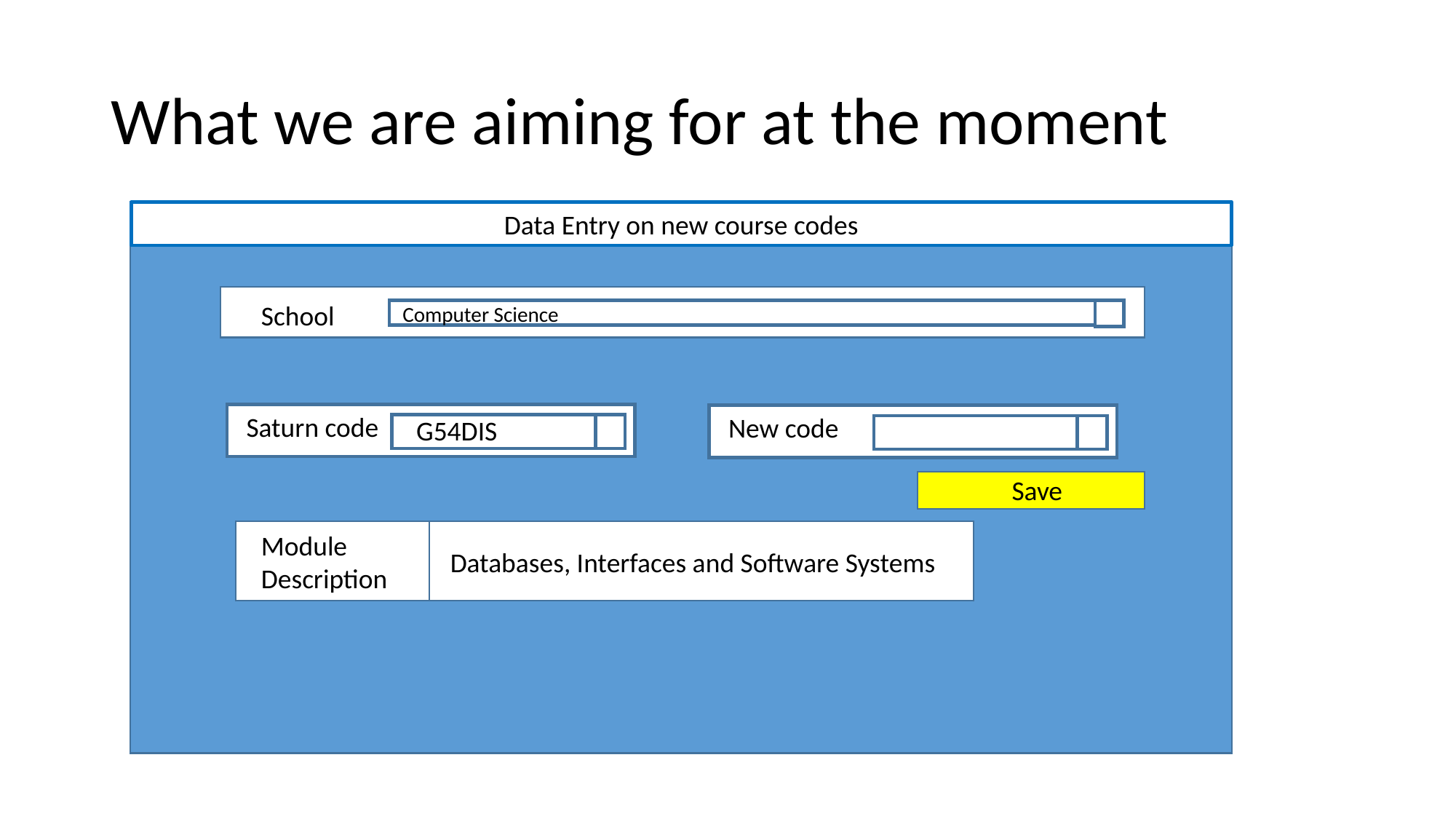

What we are aiming for at the moment

Data Entry on new course codes

School
Computer Science

Saturn code

New code
G54DIS
G

Save

Module Description
Databases, Interfaces and Software Systems